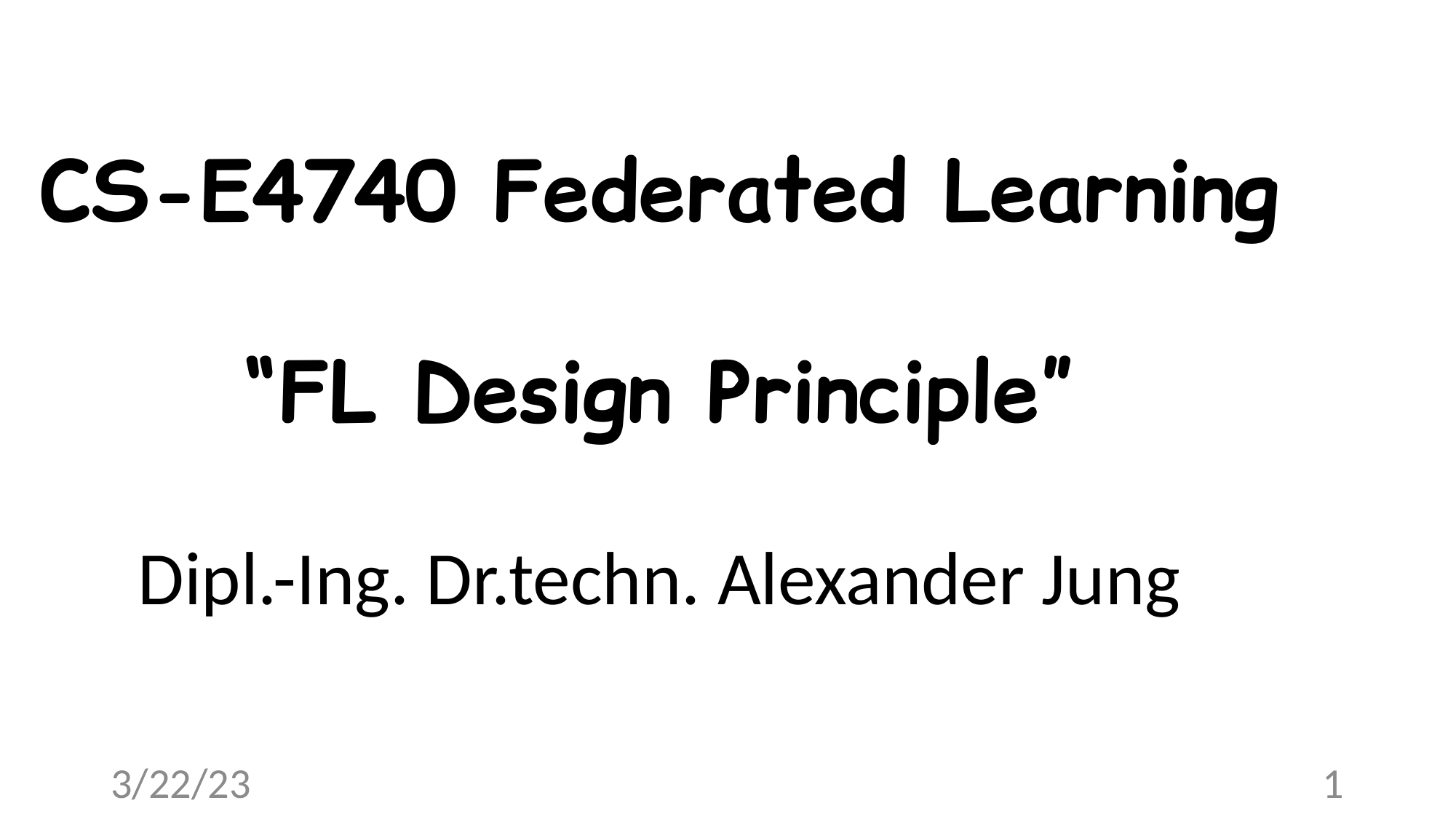

# CS-E4740 Federated Learning “FL Design Principle” Dipl.-Ing. Dr.techn. Alexander Jung
3/22/23
1